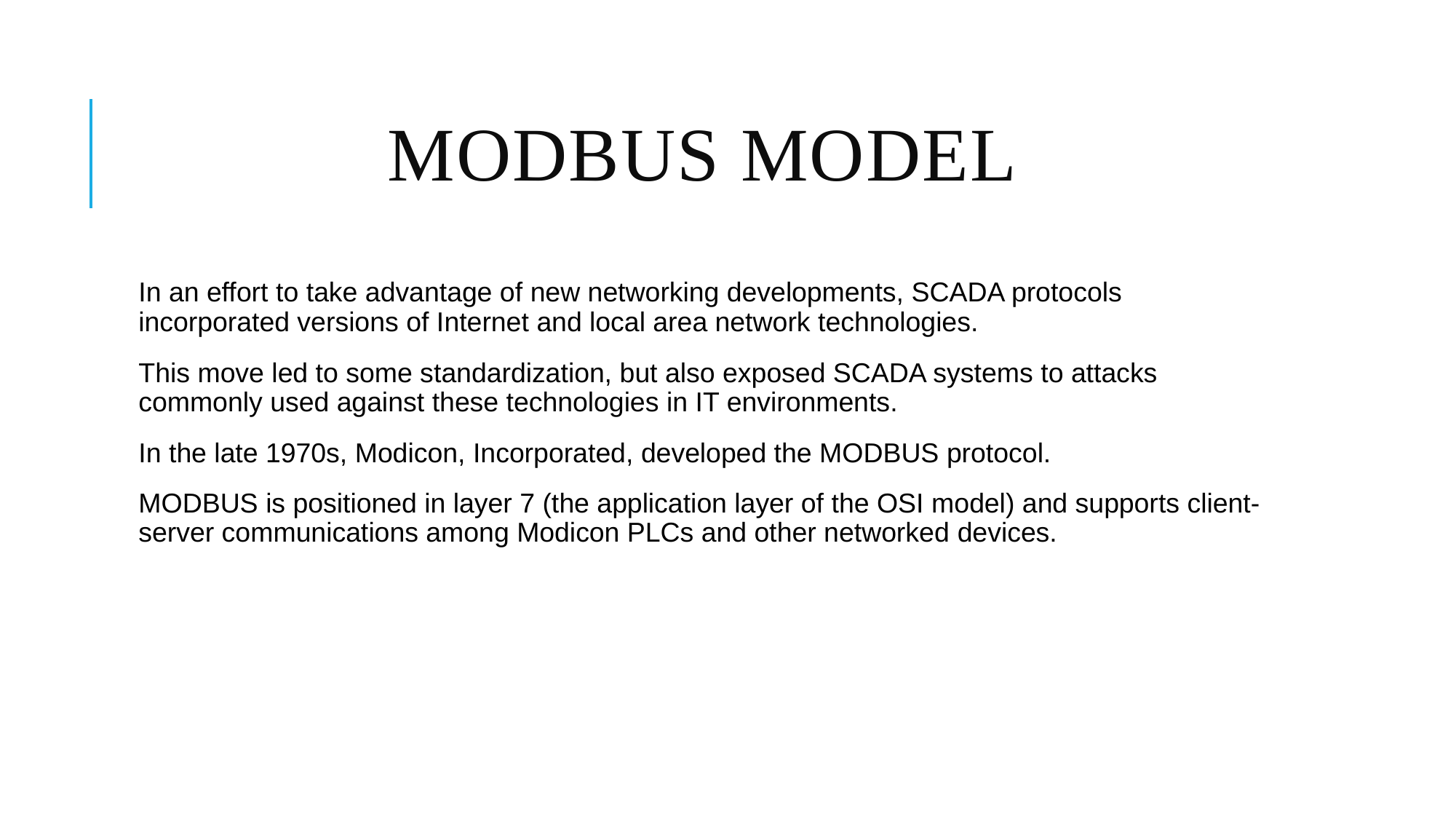

# MODBUS Model
In an effort to take advantage of new networking developments, SCADA protocols incorporated versions of Internet and local area network technologies.
This move led to some standardization, but also exposed SCADA systems to attacks commonly used against these technologies in IT environments.
In the late 1970s, Modicon, Incorporated, developed the MODBUS protocol.
MODBUS is positioned in layer 7 (the application layer of the OSI model) and supports client-server communications among Modicon PLCs and other networked devices.